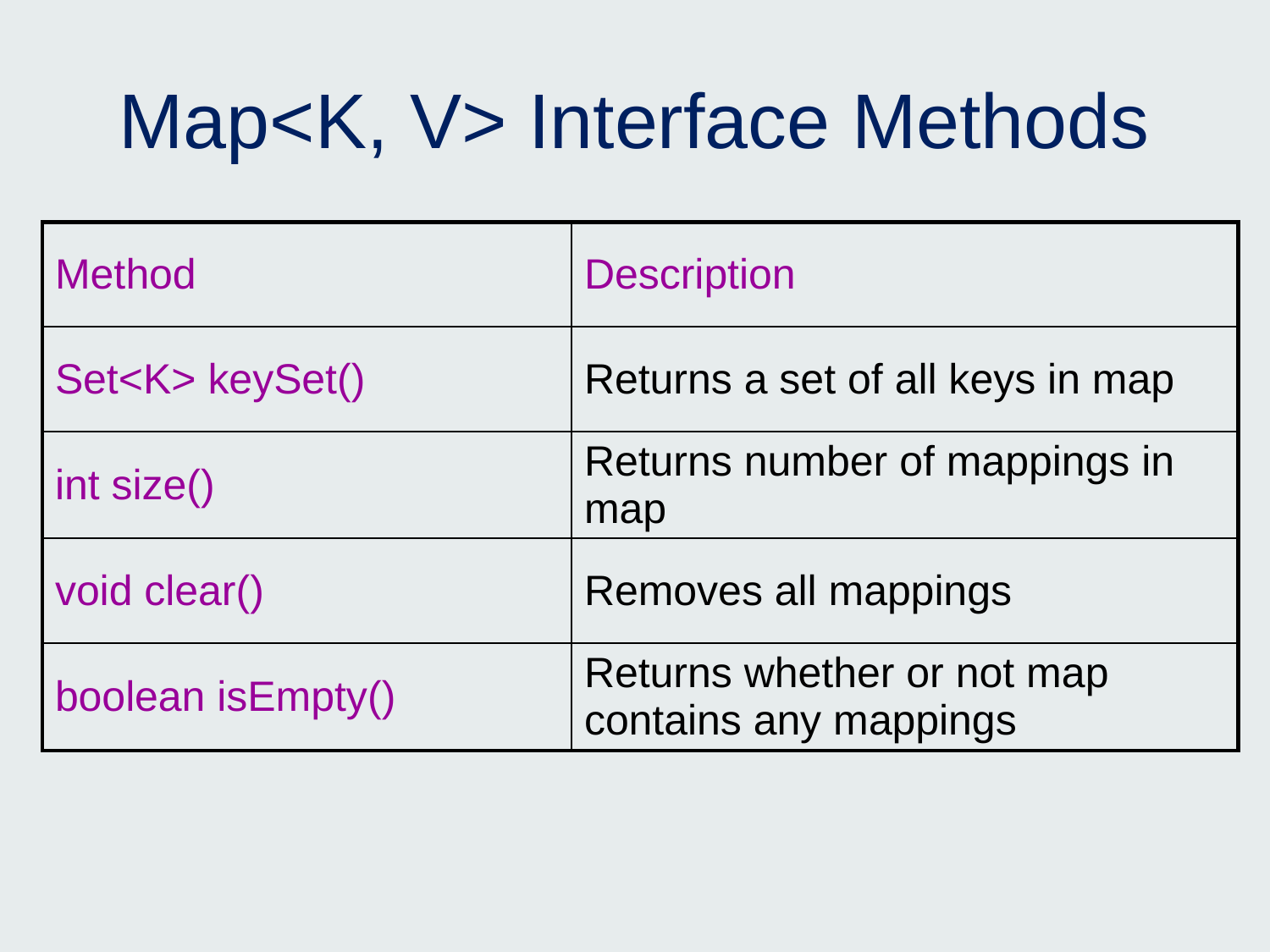

# Map<K, V> Interface Methods
| Method | Description |
| --- | --- |
| Set<K> keySet() | Returns a set of all keys in map |
| int size() | Returns number of mappings in map |
| void clear() | Removes all mappings |
| boolean isEmpty() | Returns whether or not map contains any mappings |